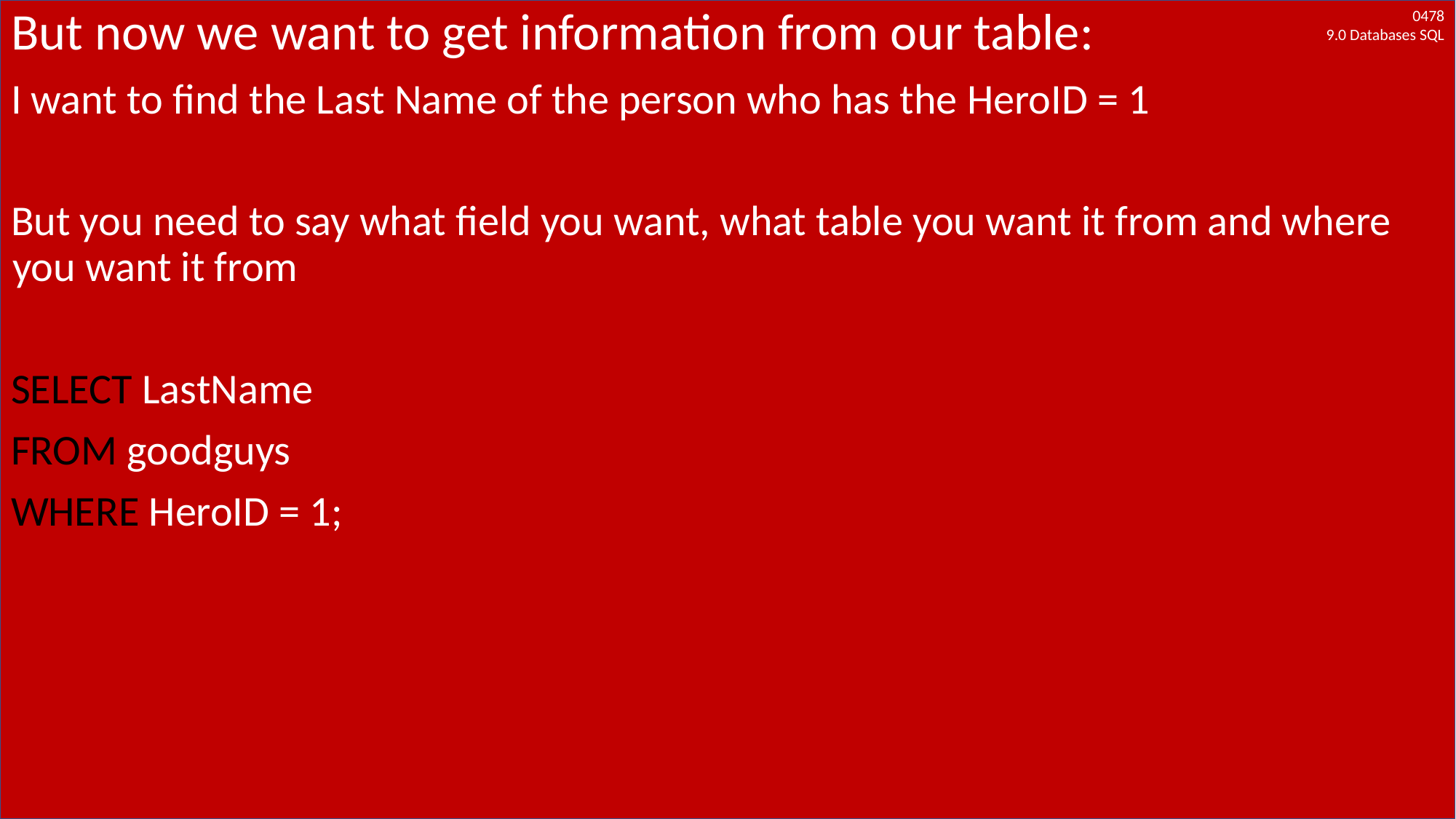

# But now we want to get information from our table:
I want to find the Last Name of the person who has the HeroID = 1

But you need to say what field you want, what table you want it from and where you want it from

SELECT LastName
FROM goodguys
WHERE HeroID = 1;